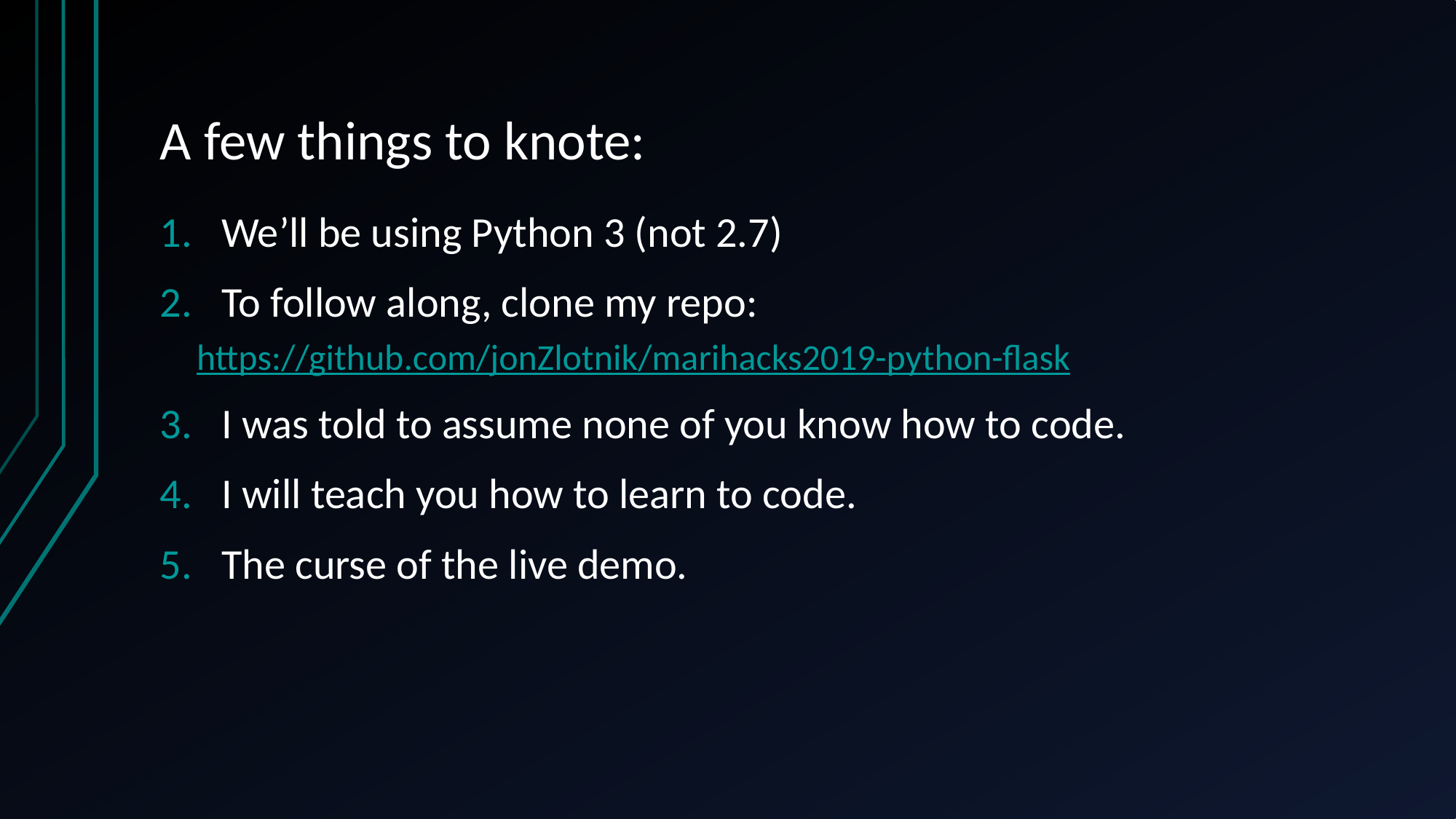

# A few things to knote:
We’ll be using Python 3 (not 2.7)
To follow along, clone my repo:
https://github.com/jonZlotnik/marihacks2019-python-flask
I was told to assume none of you know how to code.
I will teach you how to learn to code.
The curse of the live demo.